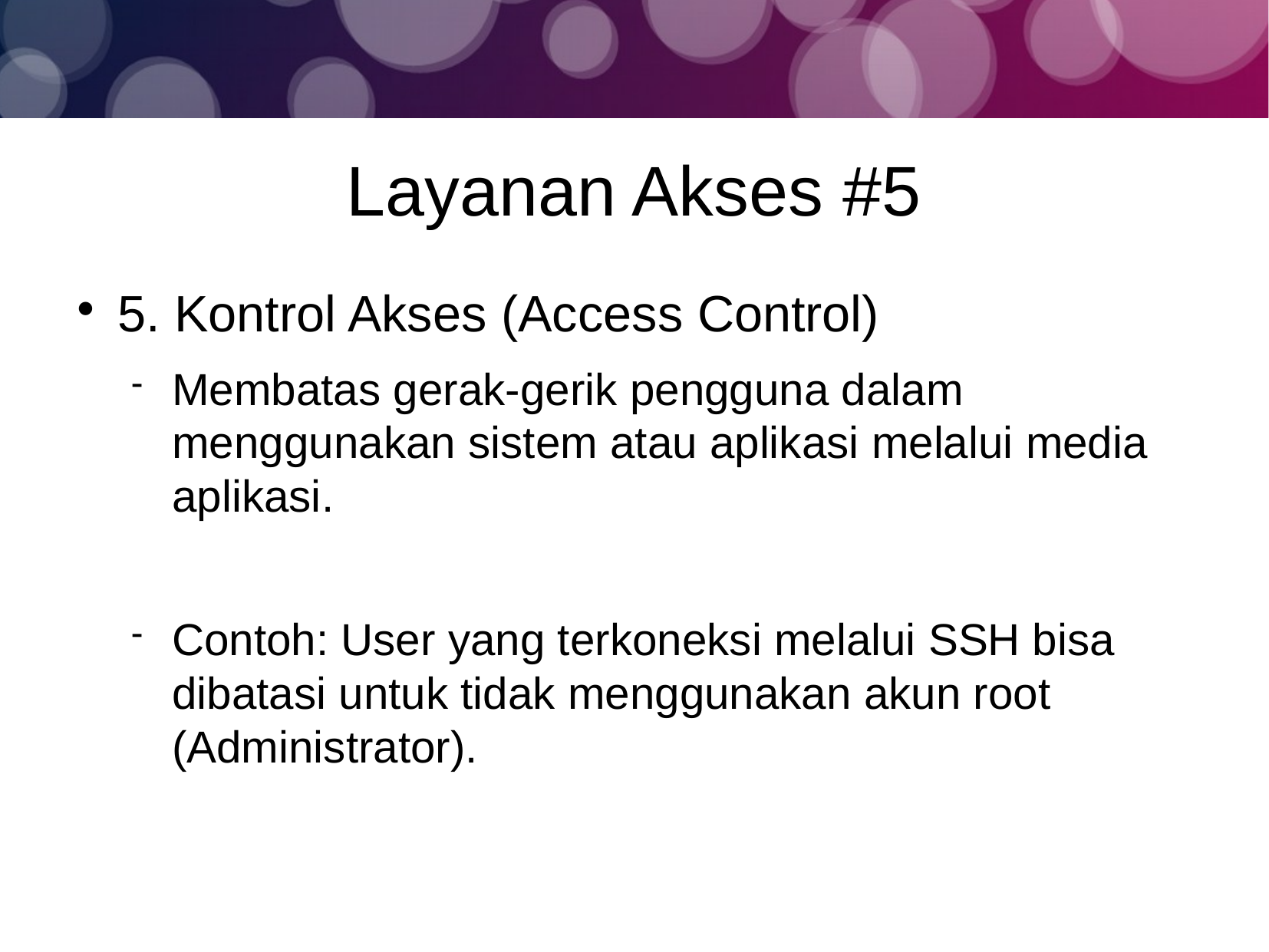

Layanan Akses #5
5. Kontrol Akses (Access Control)
Membatas gerak-gerik pengguna dalam menggunakan sistem atau aplikasi melalui media aplikasi.

Contoh: User yang terkoneksi melalui SSH bisa dibatasi untuk tidak menggunakan akun root (Administrator).